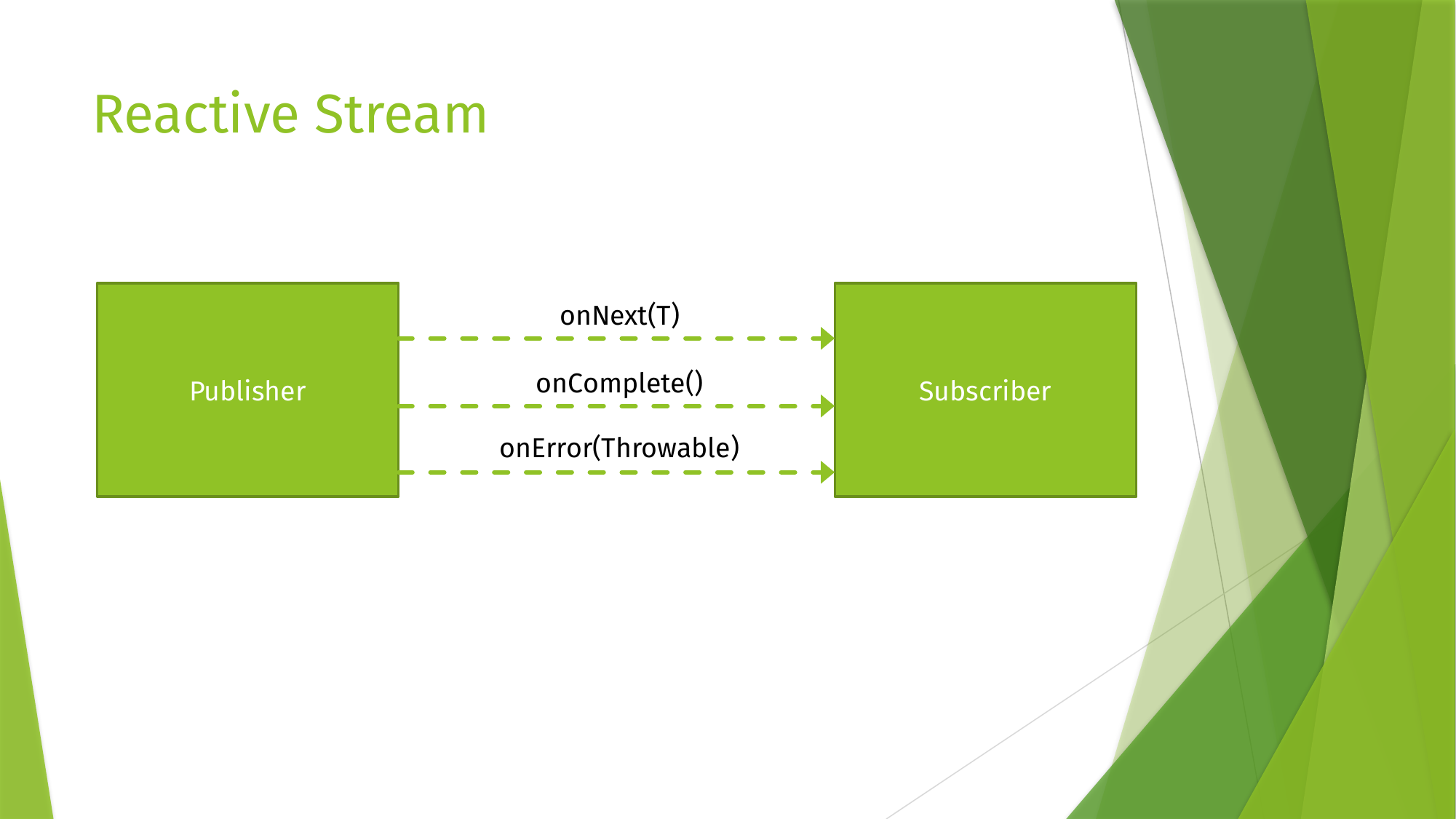

# Reactive Stream
Publisher
Subscriber
onNext(T)
onComplete()
onError(Throwable)